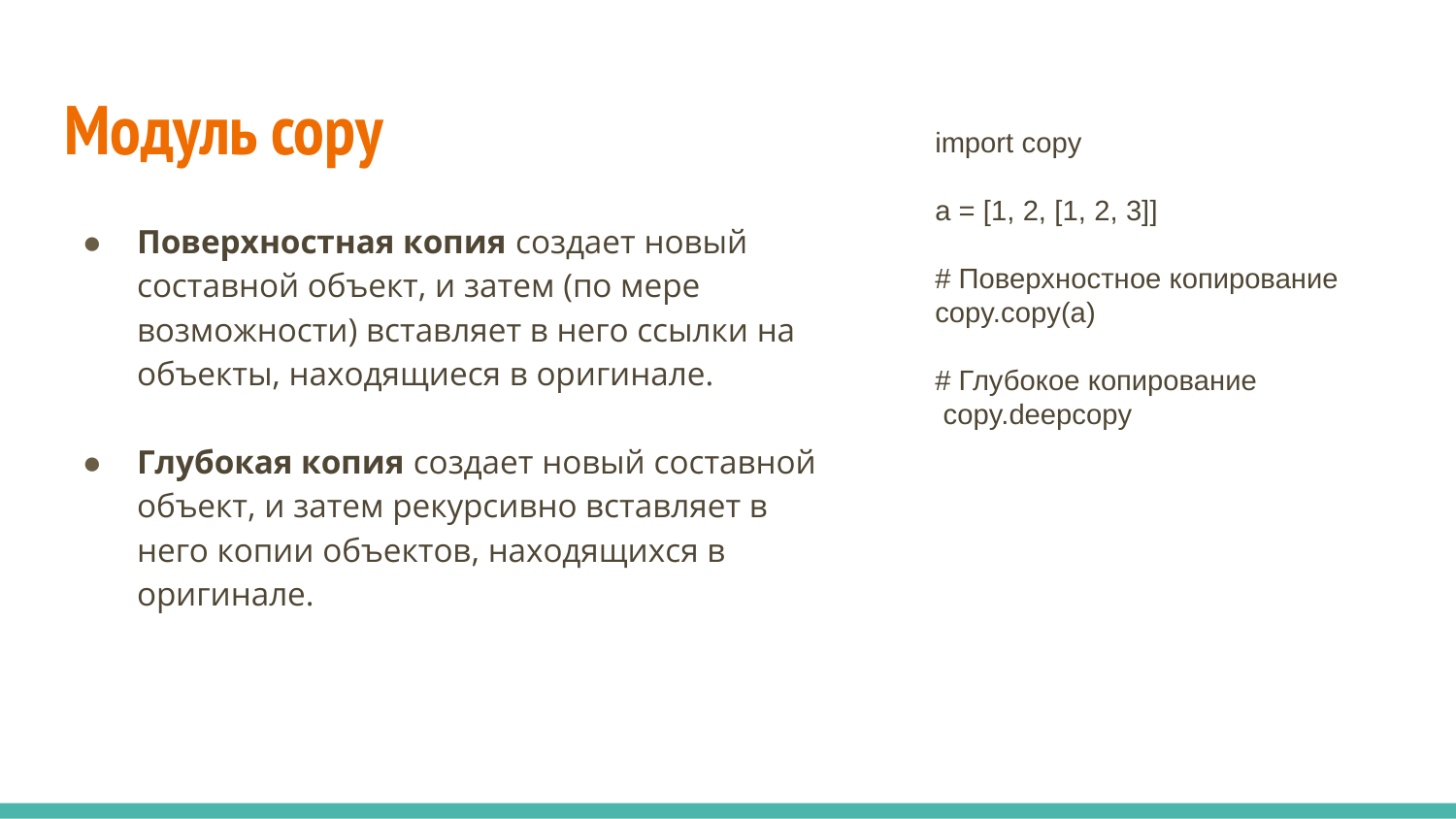

# Модуль copy
import copy

a = [1, 2, [1, 2, 3]]

# Поверхностное копирование
copy.copy(a)

# Глубокое копирование
 copy.deepcopy
Поверхностная копия создает новый составной объект, и затем (по мере возможности) вставляет в него ссылки на объекты, находящиеся в оригинале.

Глубокая копия создает новый составной объект, и затем рекурсивно вставляет в него копии объектов, находящихся в оригинале.